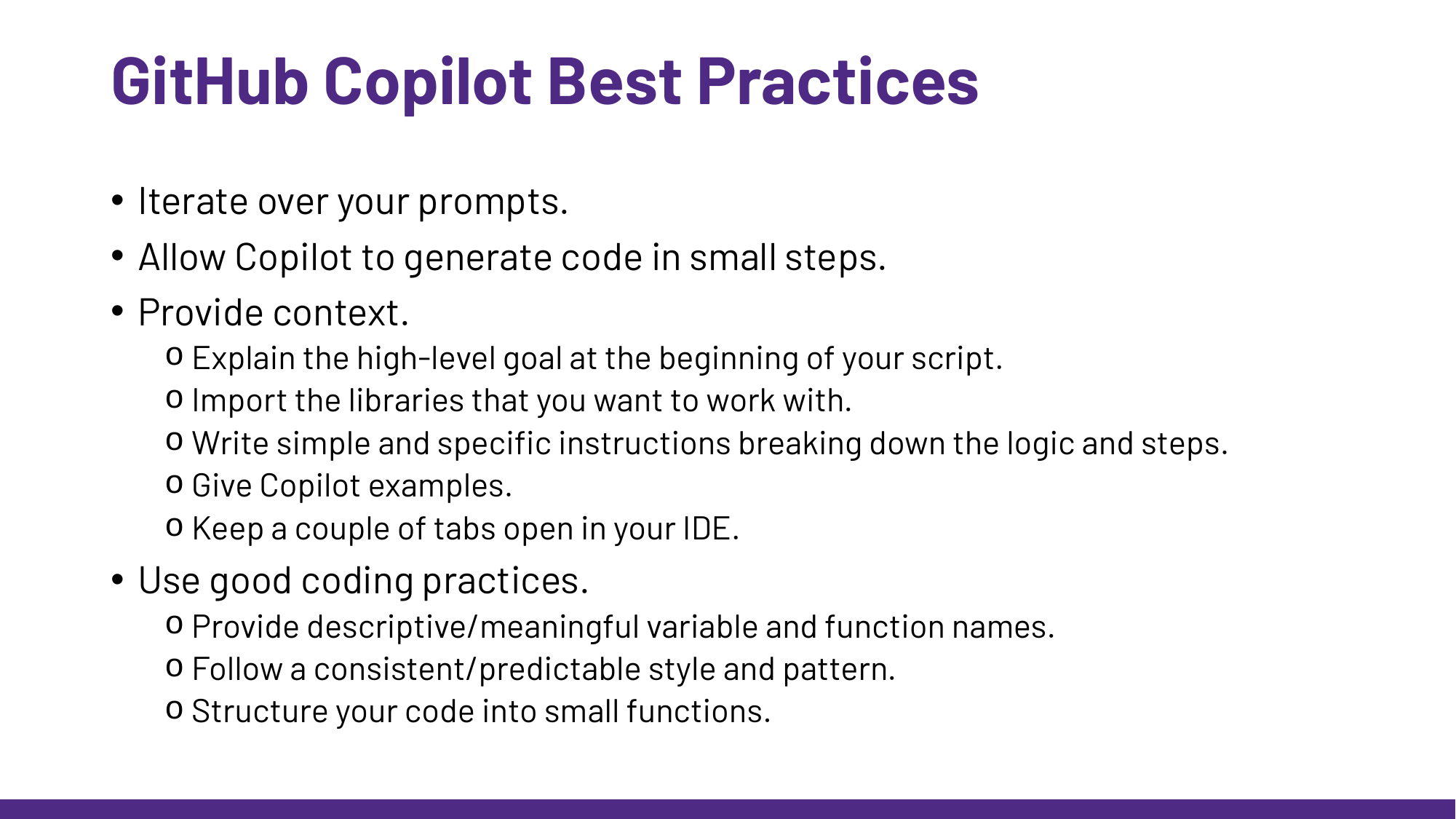

# GitHub Copilot Best Practices
Iterate over your prompts.
Allow Copilot to generate code in small steps.
Provide context.
Explain the high-level goal at the beginning of your script.
Import the libraries that you want to work with.
Write simple and specific instructions breaking down the logic and steps.
Give Copilot examples.
Keep a couple of tabs open in your IDE.
Use good coding practices.
Provide descriptive/meaningful variable and function names.
Follow a consistent/predictable style and pattern.
Structure your code into small functions.